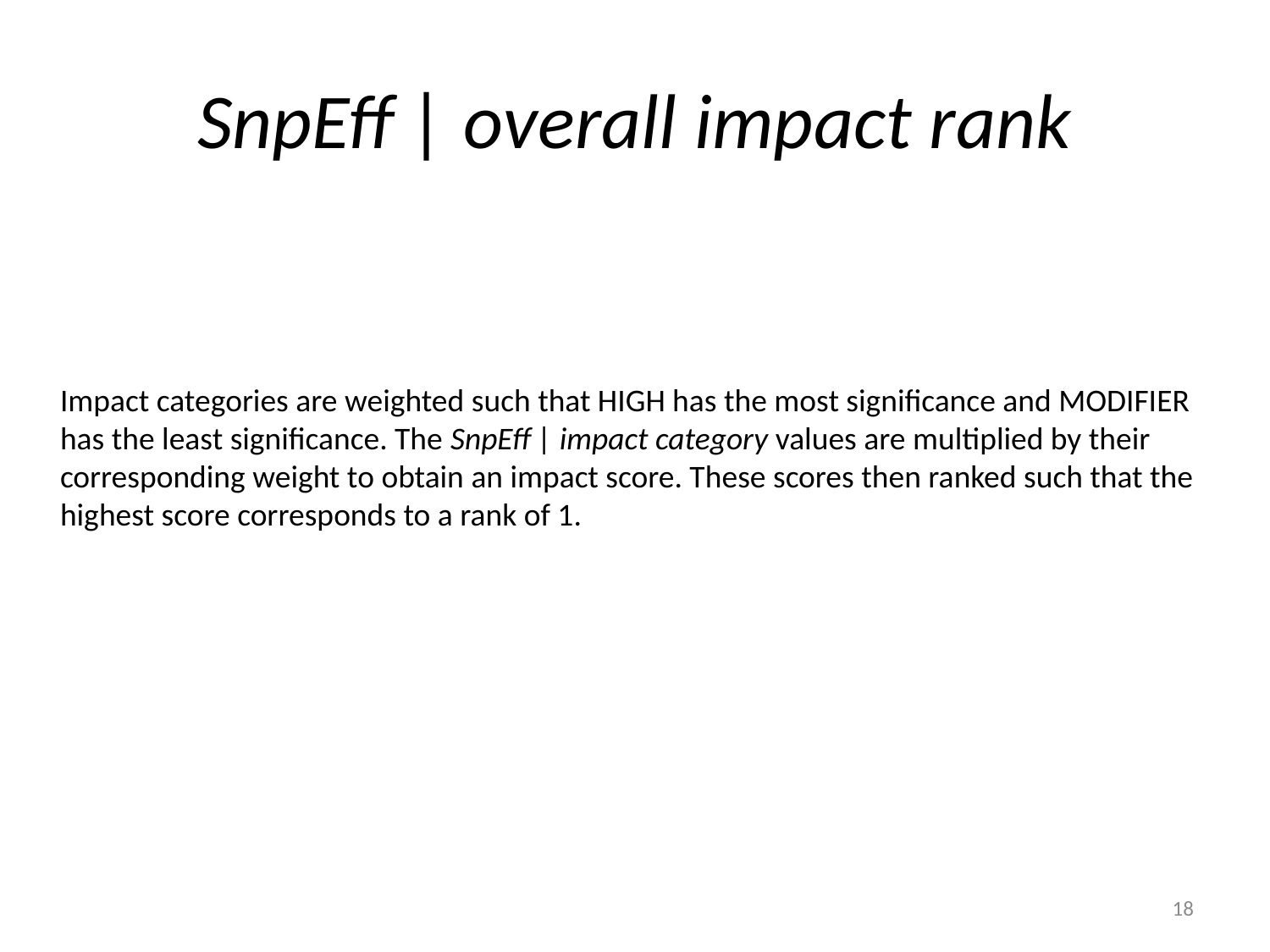

# SnpEff | overall impact rank
Impact categories are weighted such that HIGH has the most significance and MODIFIER has the least significance. The SnpEff | impact category values are multiplied by their corresponding weight to obtain an impact score. These scores then ranked such that the highest score corresponds to a rank of 1.

18